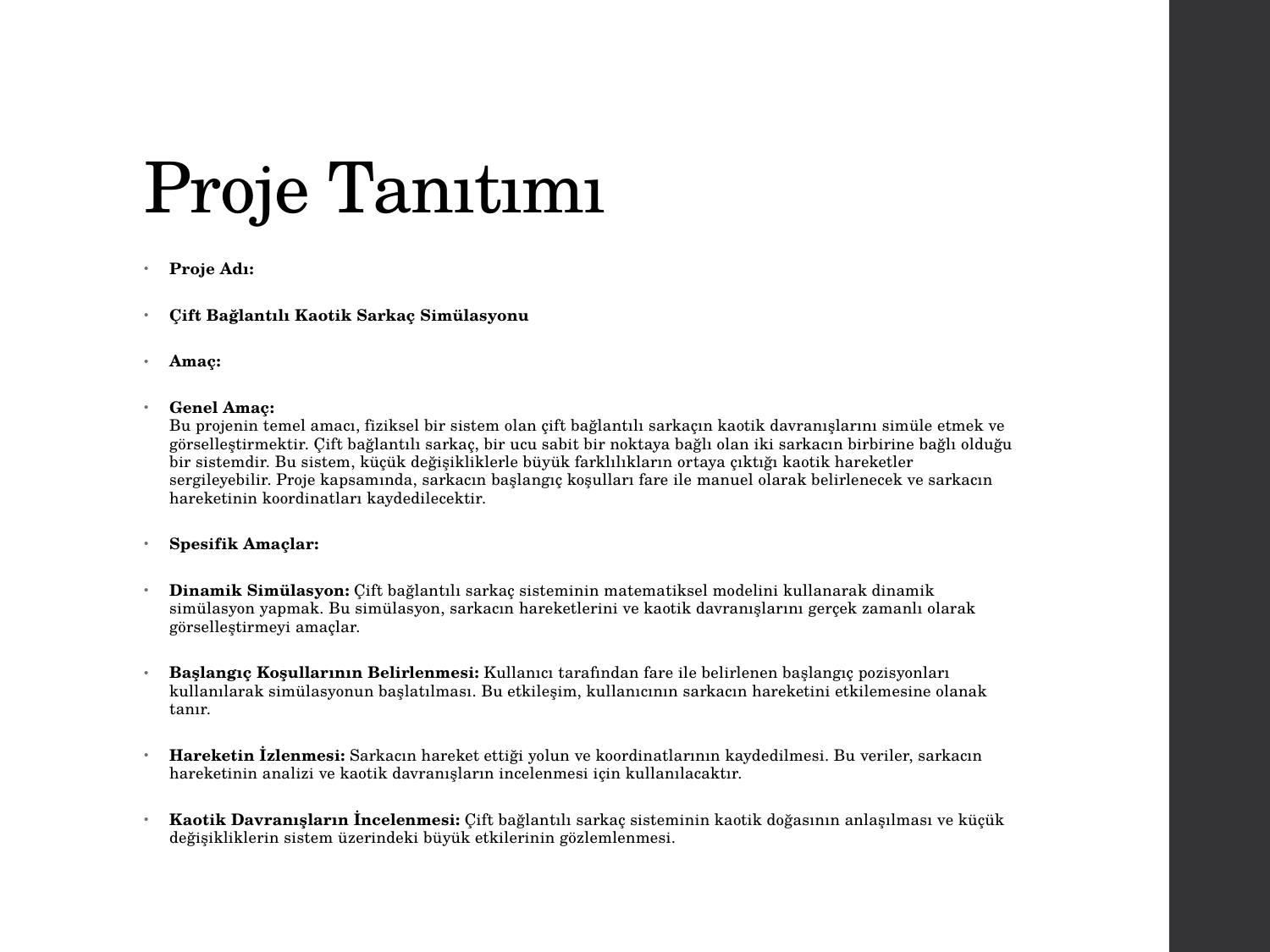

# Proje Tanıtımı
Proje Adı:
Çift Bağlantılı Kaotik Sarkaç Simülasyonu
Amaç:
Genel Amaç:
Bu projenin temel amacı, fiziksel bir sistem olan çift bağlantılı sarkaçın kaotik davranışlarını simüle etmek ve görselleştirmektir. Çift bağlantılı sarkaç, bir ucu sabit bir noktaya bağlı olan iki sarkacın birbirine bağlı olduğu bir sistemdir. Bu sistem, küçük değişikliklerle büyük farklılıkların ortaya çıktığı kaotik hareketler sergileyebilir. Proje kapsamında, sarkacın başlangıç koşulları fare ile manuel olarak belirlenecek ve sarkacın hareketinin koordinatları kaydedilecektir.
Spesifik Amaçlar:
Dinamik Simülasyon: Çift bağlantılı sarkaç sisteminin matematiksel modelini kullanarak dinamik simülasyon yapmak. Bu simülasyon, sarkacın hareketlerini ve kaotik davranışlarını gerçek zamanlı olarak görselleştirmeyi amaçlar.
Başlangıç Koşullarının Belirlenmesi: Kullanıcı tarafından fare ile belirlenen başlangıç pozisyonları kullanılarak simülasyonun başlatılması. Bu etkileşim, kullanıcının sarkacın hareketini etkilemesine olanak tanır.
Hareketin İzlenmesi: Sarkacın hareket ettiği yolun ve koordinatlarının kaydedilmesi. Bu veriler, sarkacın hareketinin analizi ve kaotik davranışların incelenmesi için kullanılacaktır.
Kaotik Davranışların İncelenmesi: Çift bağlantılı sarkaç sisteminin kaotik doğasının anlaşılması ve küçük değişikliklerin sistem üzerindeki büyük etkilerinin gözlemlenmesi.